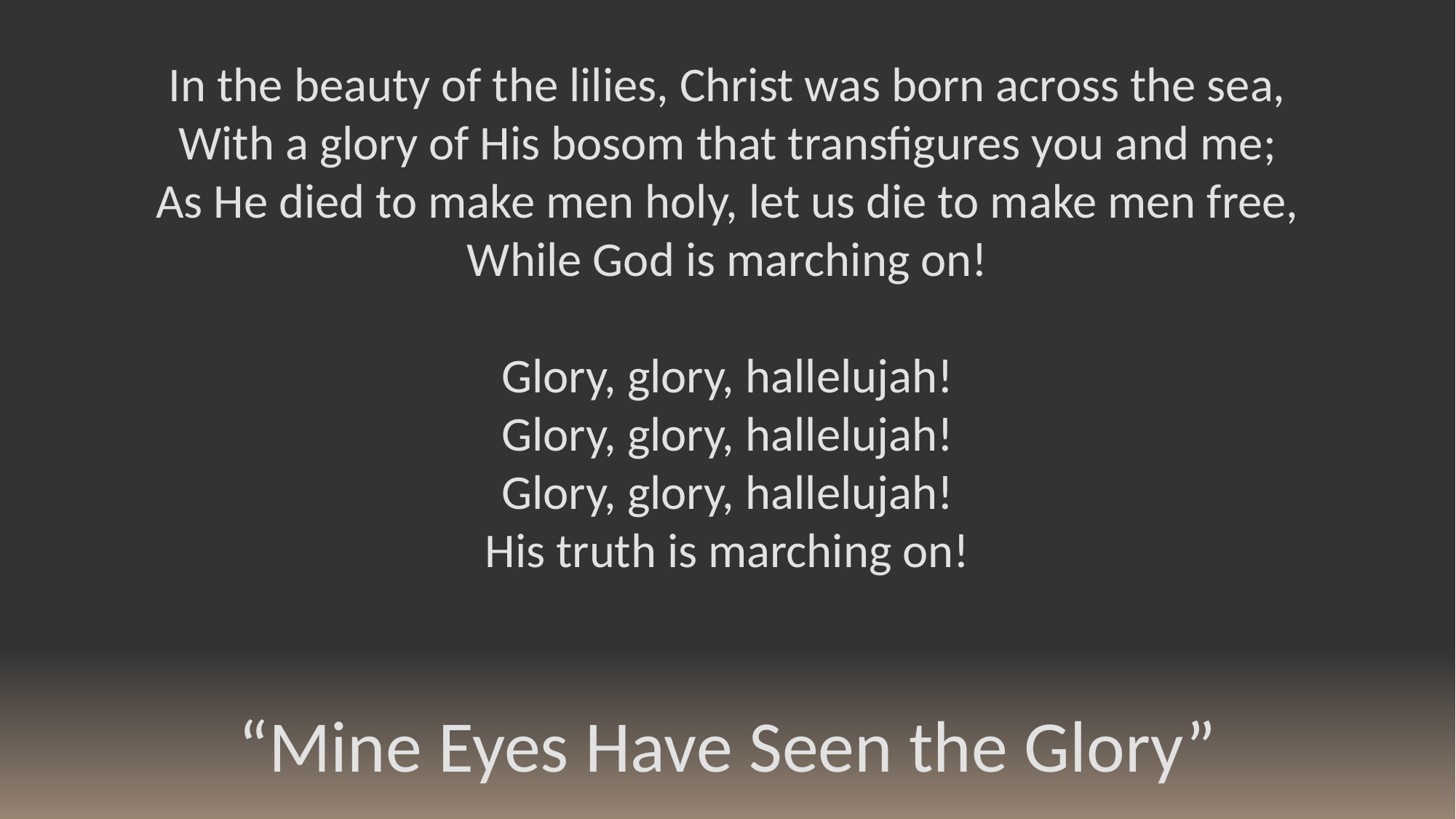

In the beauty of the lilies, Christ was born across the sea,
With a glory of His bosom that transfigures you and me;
As He died to make men holy, let us die to make men free,
While God is marching on!

Glory, glory, hallelujah!
Glory, glory, hallelujah!
Glory, glory, hallelujah!
His truth is marching on!

“Mine Eyes Have Seen the Glory”